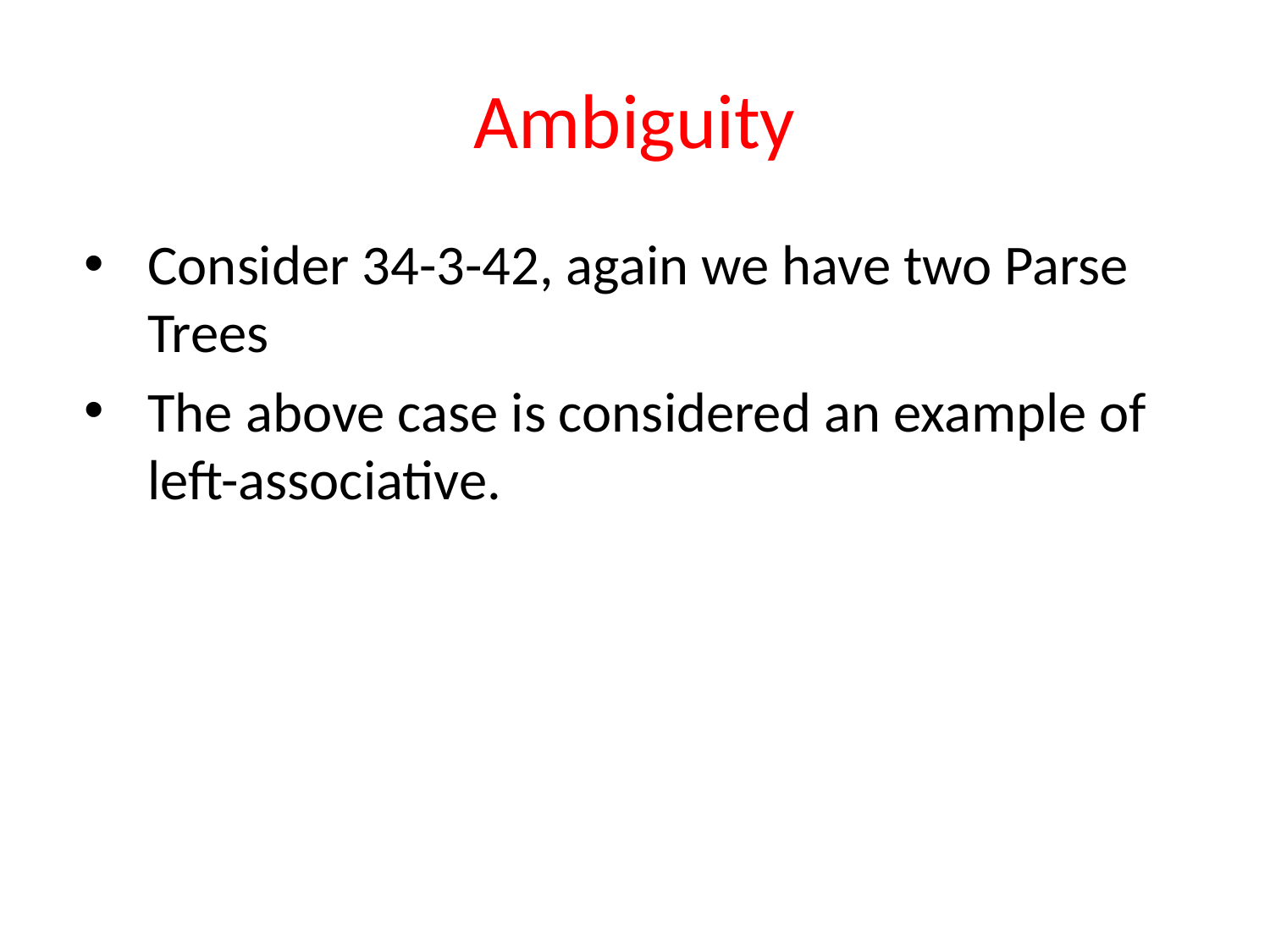

# Ambiguity
Consider 34-3-42, again we have two Parse Trees
The above case is considered an example of left-associative.